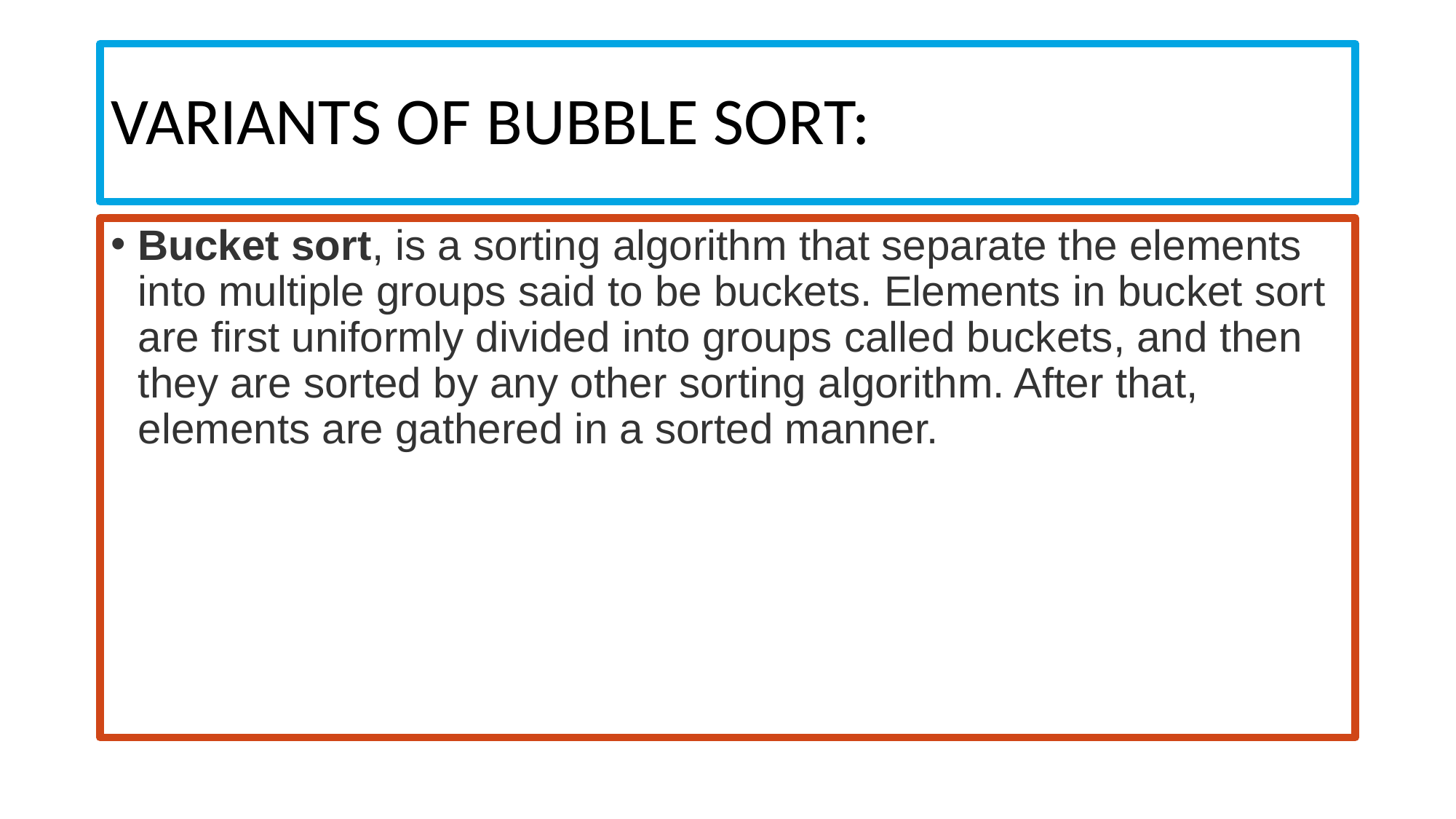

# VARIANTS OF BUBBLE SORT:
Bucket sort, is a sorting algorithm that separate the elements into multiple groups said to be buckets. Elements in bucket sort are first uniformly divided into groups called buckets, and then they are sorted by any other sorting algorithm. After that, elements are gathered in a sorted manner.